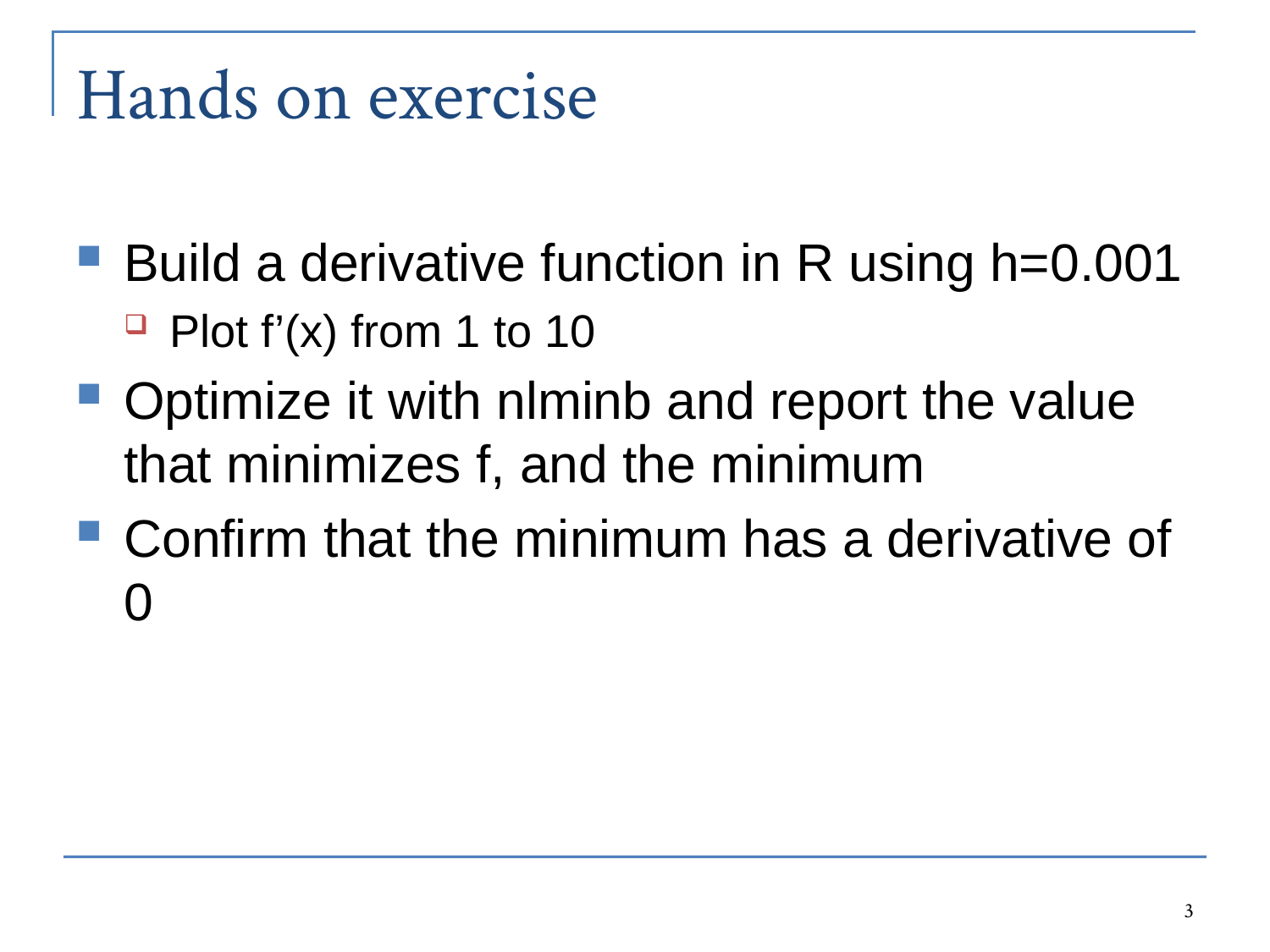

# Hands on exercise
Build a derivative function in R using h=0.001
Plot f’(x) from 1 to 10
Optimize it with nlminb and report the value that minimizes f, and the minimum
Confirm that the minimum has a derivative of 0

3